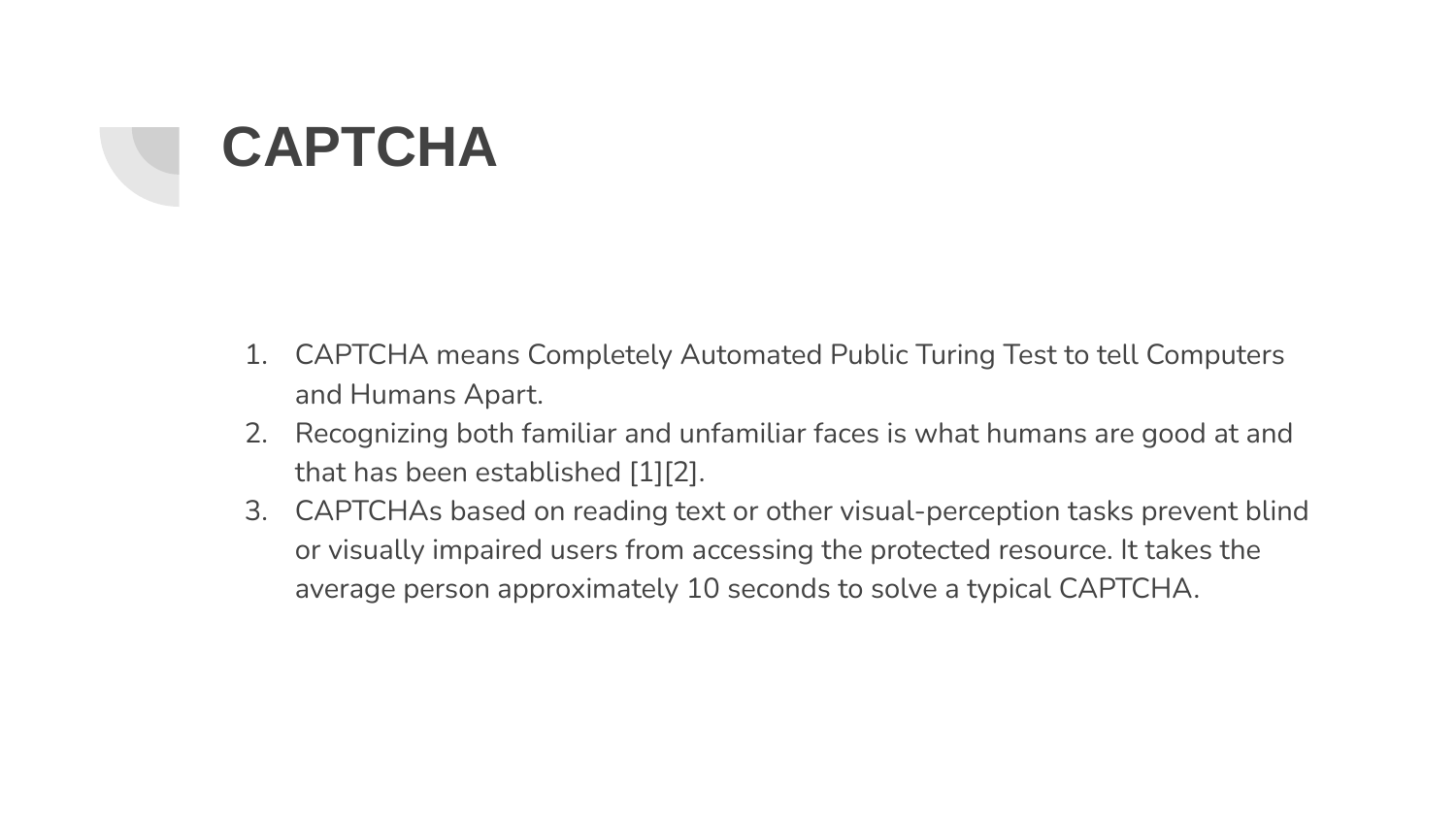

# CAPTCHA
CAPTCHA means Completely Automated Public Turing Test to tell Computers and Humans Apart.
Recognizing both familiar and unfamiliar faces is what humans are good at and that has been established [1][2].
CAPTCHAs based on reading text or other visual-perception tasks prevent blind or visually impaired users from accessing the protected resource. It takes the average person approximately 10 seconds to solve a typical CAPTCHA.